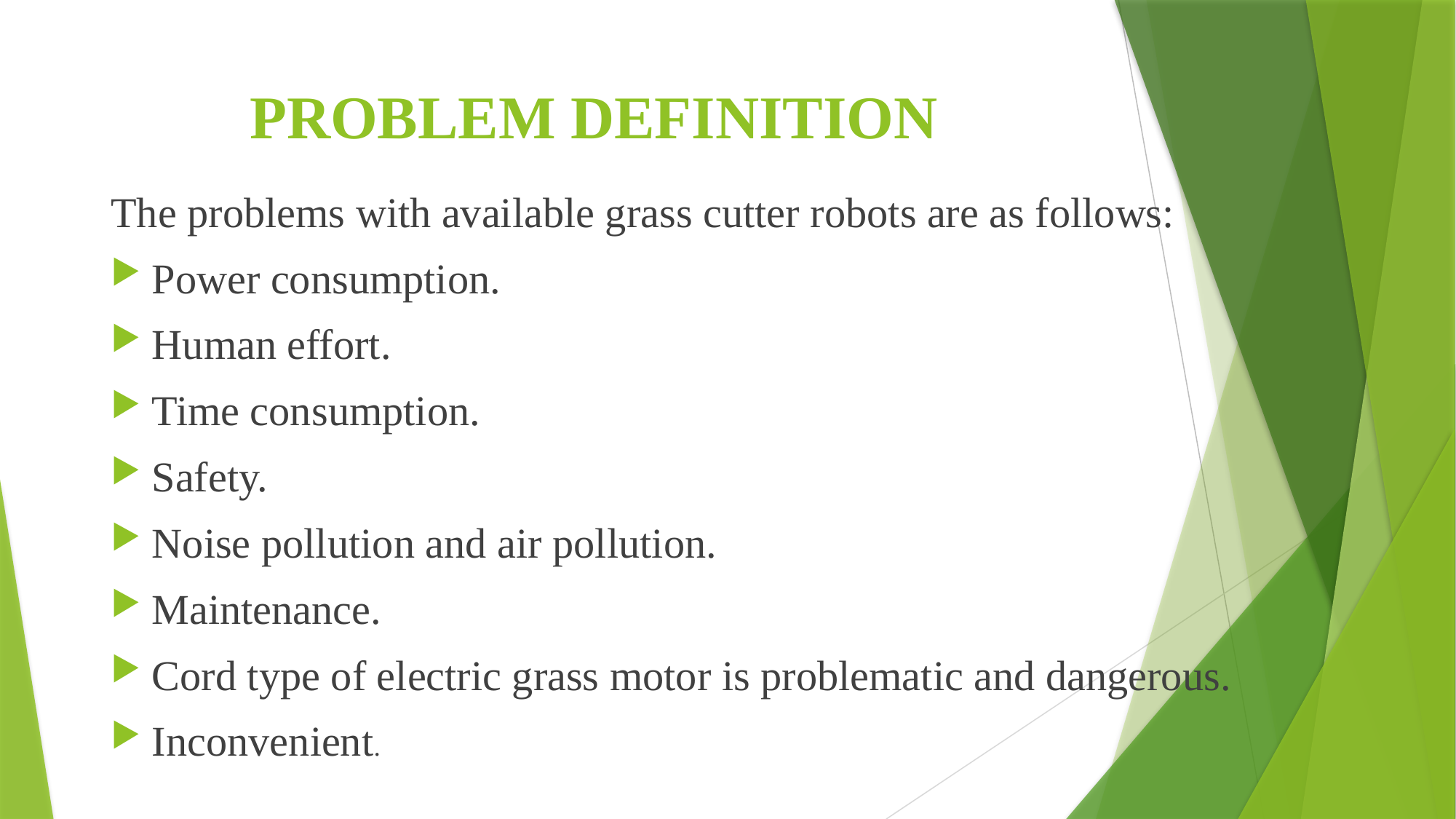

# PROBLEM DEFINITION
The problems with available grass cutter robots are as follows:
Power consumption.
Human effort.
Time consumption.
Safety.
Noise pollution and air pollution.
Maintenance.
Cord type of electric grass motor is problematic and dangerous.
Inconvenient.